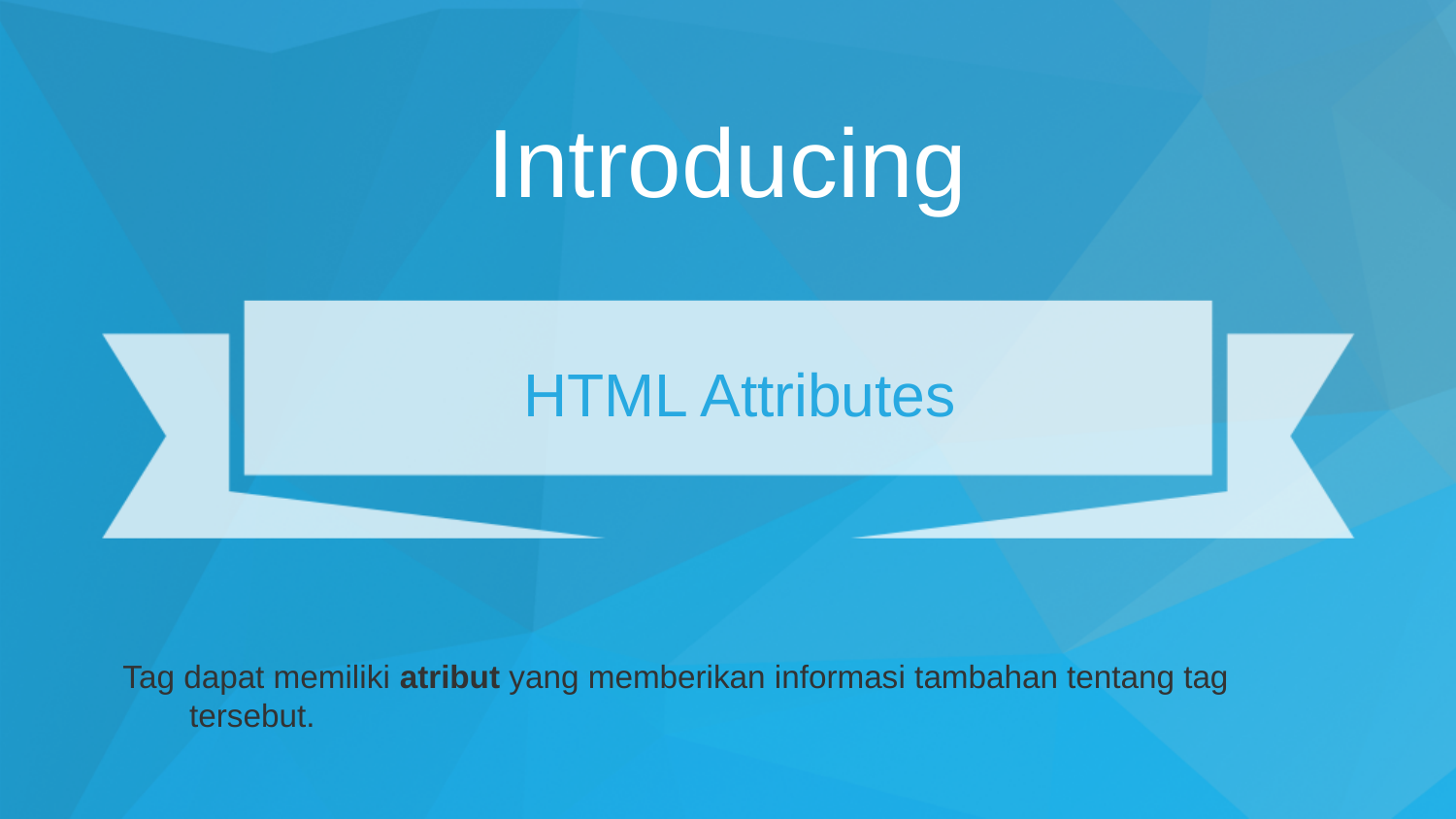

# HTML Attributes
Tag dapat memiliki atribut yang memberikan informasi tambahan tentang tag tersebut.